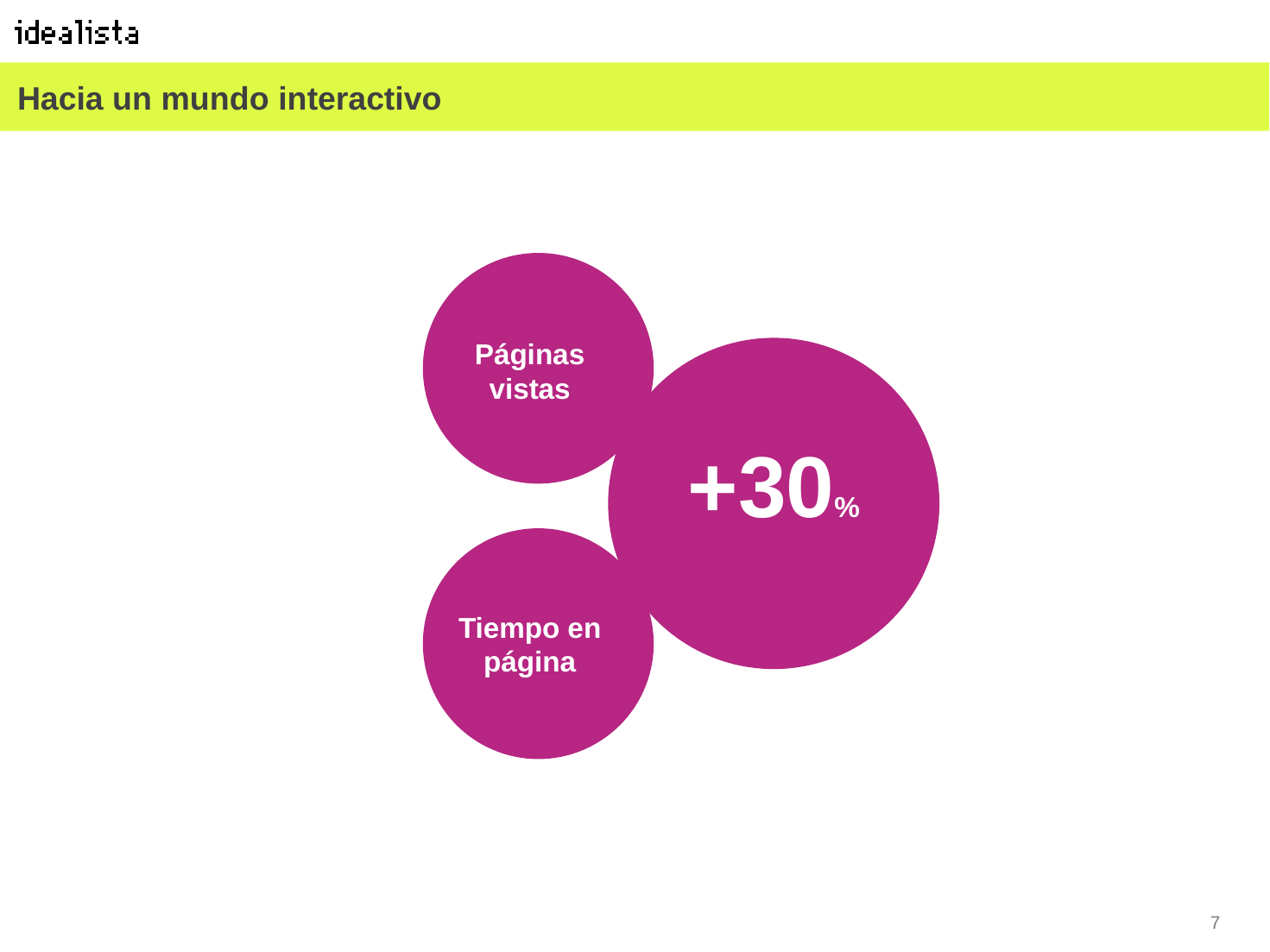

# Hacia un mundo interactivo

Páginas vistas

+30%

Tiempo en página